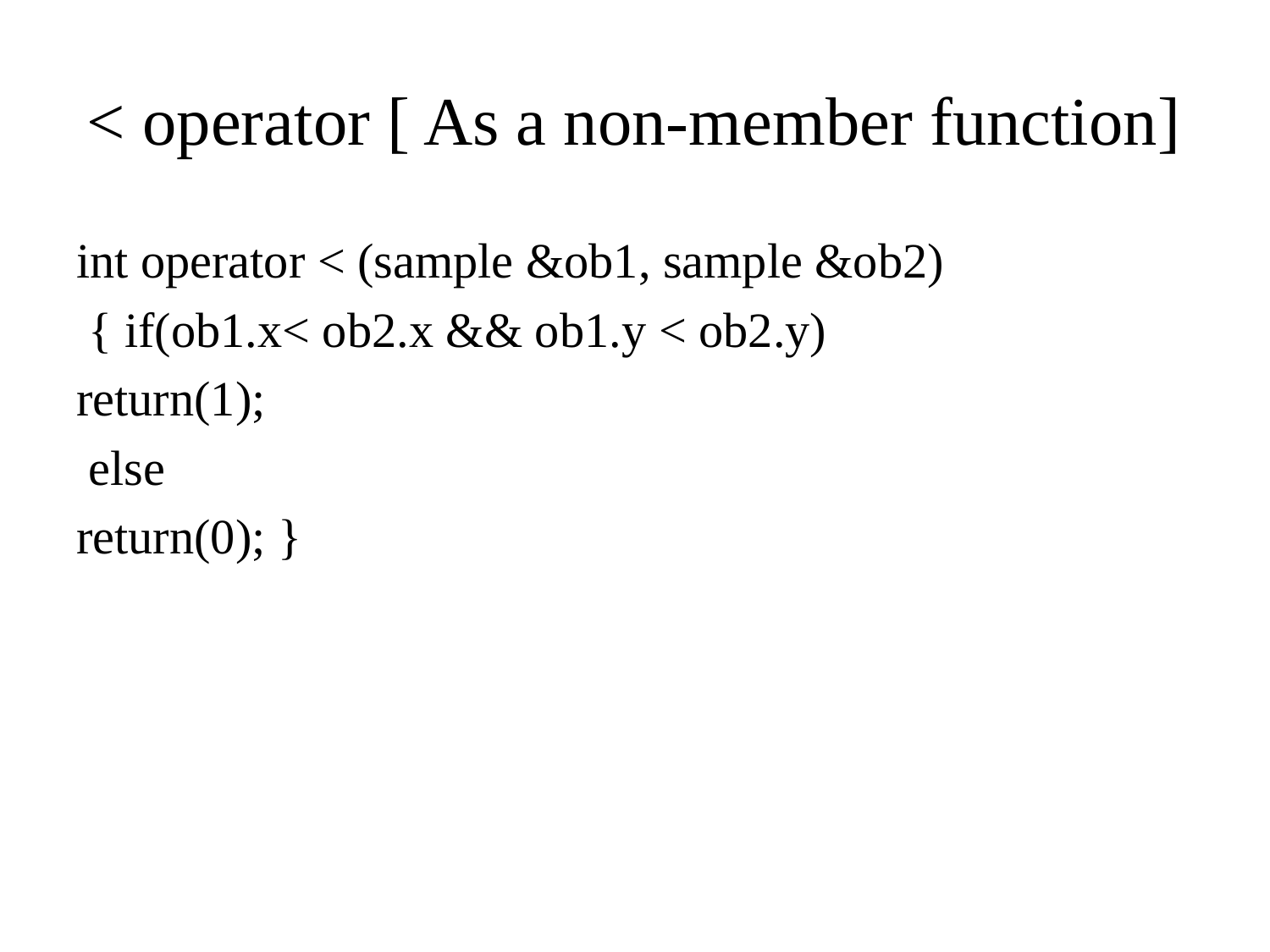

# < operator [ As a non-member function]
int operator < (sample &ob1, sample &ob2)
 { if(ob1.x< ob2.x && ob1.y < ob2.y)
return(1);
 else
return(0); }